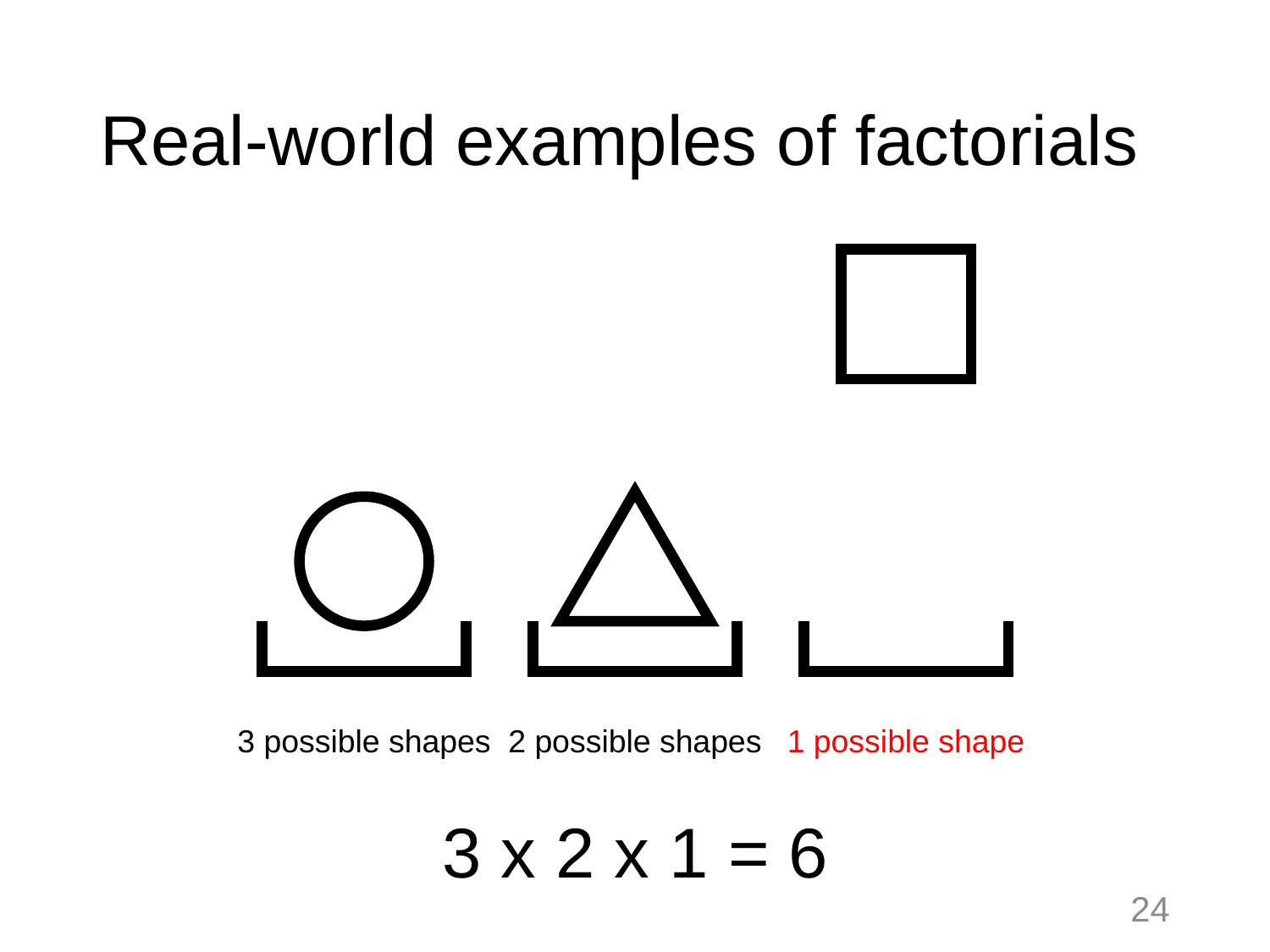

# Real-world examples of factorials

3 possible shapes
2 possible shapes
1 possible shape
3 x 2 x 1 = 6
24